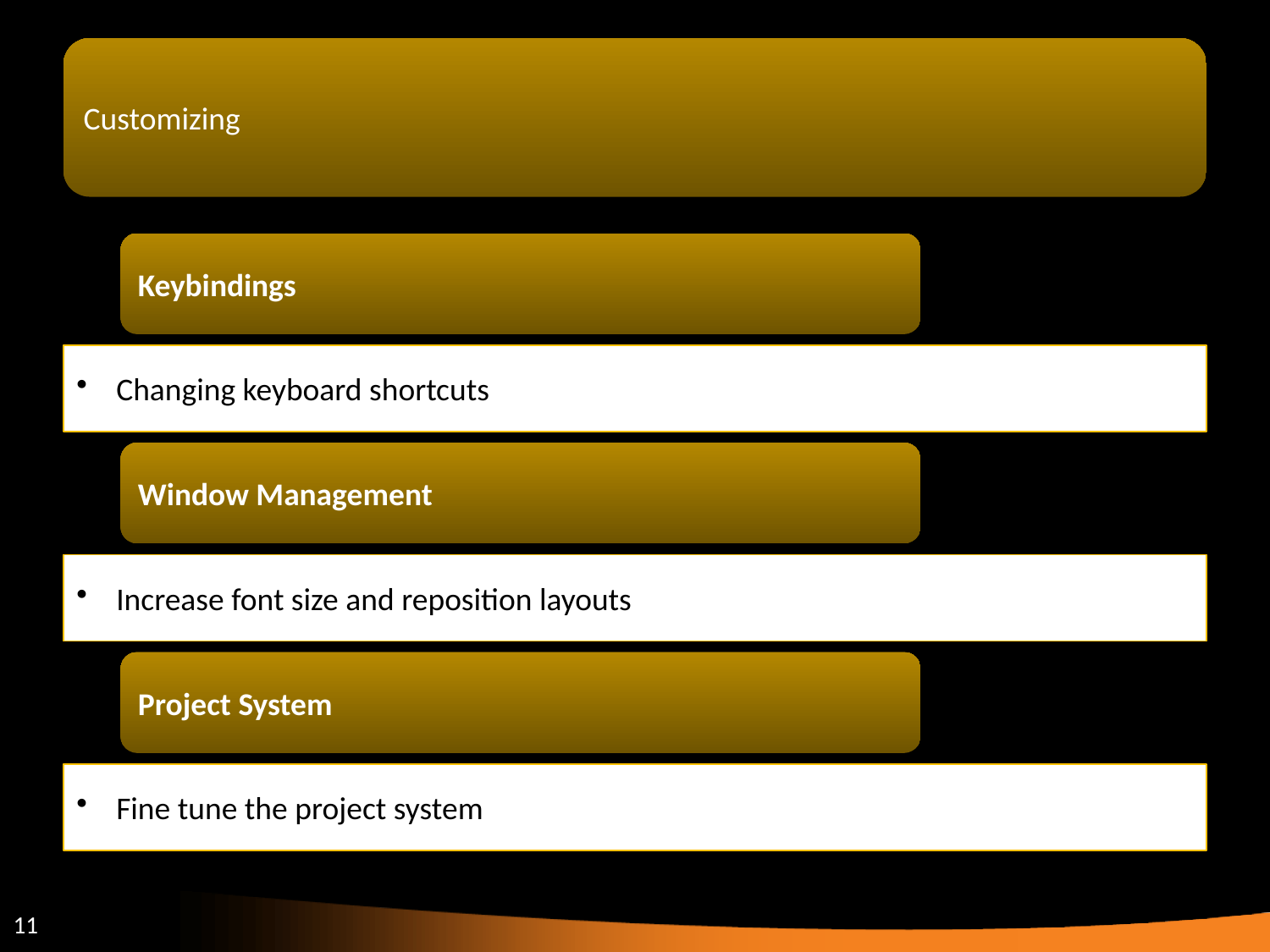

Customizing
Keybindings
Project System
Fine tune the project system
Changing keyboard shortcuts
Window Management
Increase font size and reposition layouts